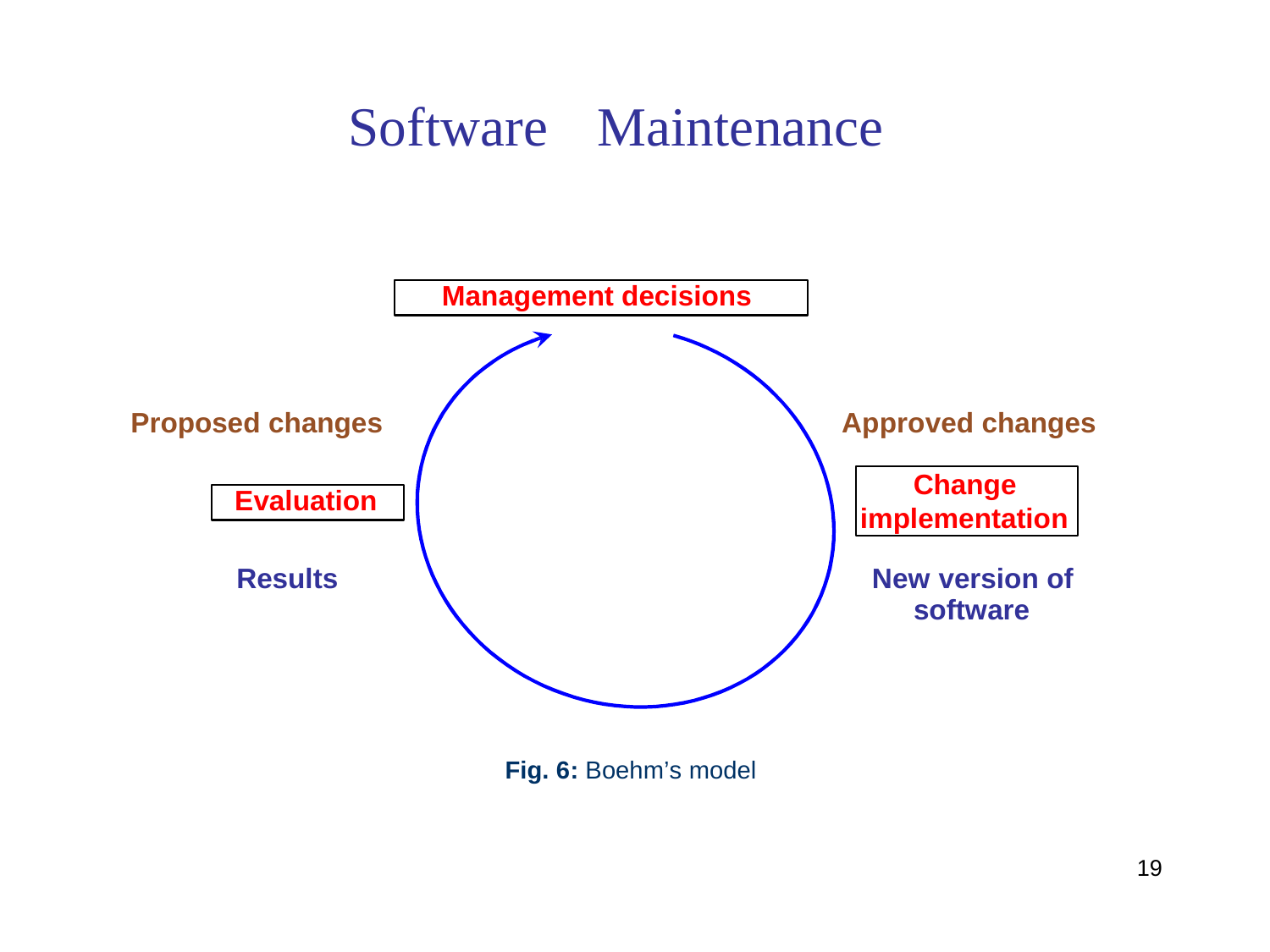

Software
Maintenance

Management decisions

Proposed changes
Approved changes

Change implementation

Evaluation
Results
New version of
software
Fig. 6: Boehm’s model
19